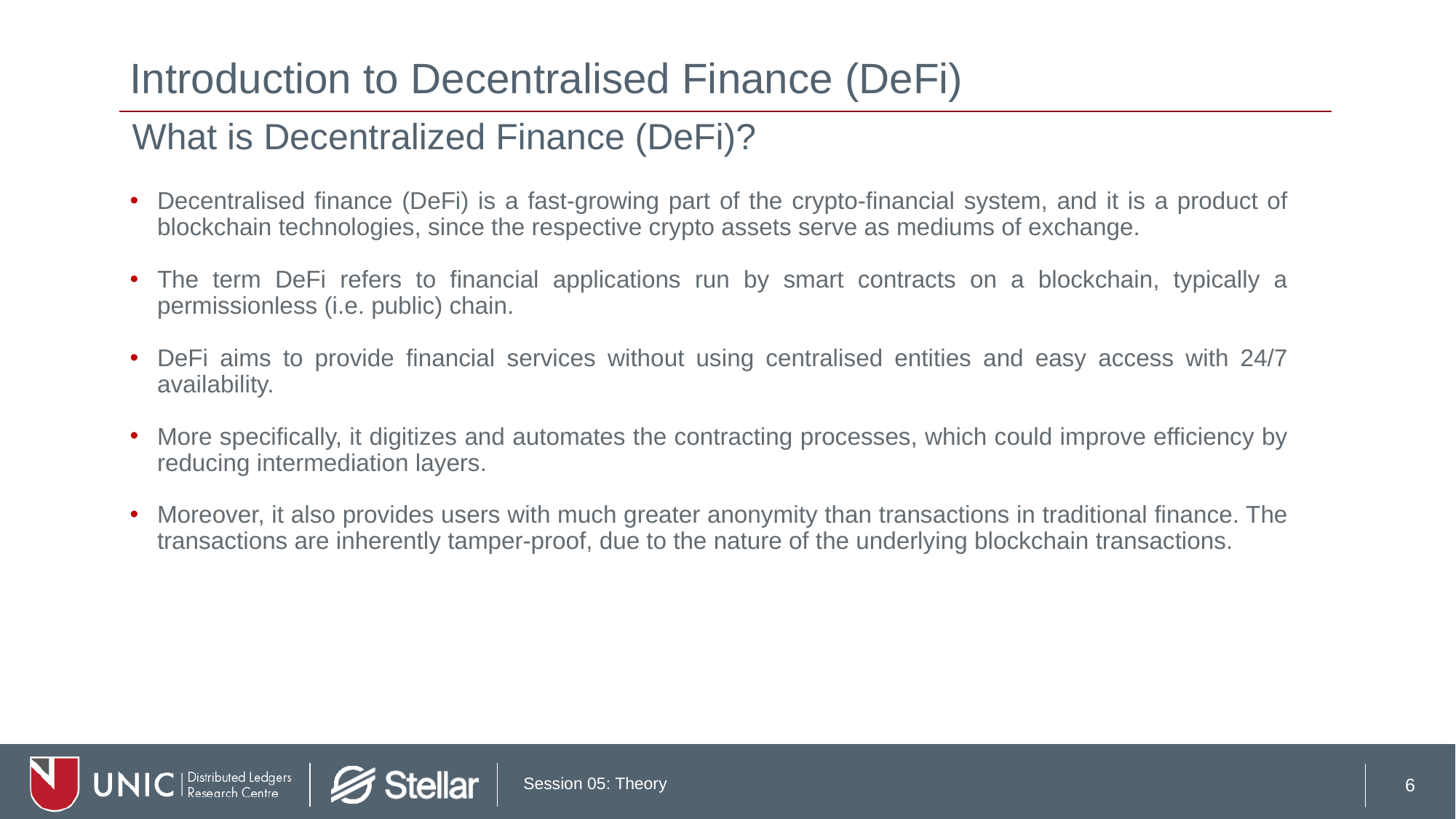

# Introduction to Decentralised Finance (DeFi)
What is Decentralized Finance (DeFi)?
Decentralised finance (DeFi) is a fast-growing part of the crypto-financial system, and it is a product of blockchain technologies, since the respective crypto assets serve as mediums of exchange.

The term DeFi refers to financial applications run by smart contracts on a blockchain, typically a permissionless (i.e. public) chain.

DeFi aims to provide financial services without using centralised entities and easy access with 24/7 availability.

More specifically, it digitizes and automates the contracting processes, which could improve efficiency by reducing intermediation layers.

Moreover, it also provides users with much greater anonymity than transactions in traditional finance. The transactions are inherently tamper-proof, due to the nature of the underlying blockchain transactions.

6
Session 05: Theory